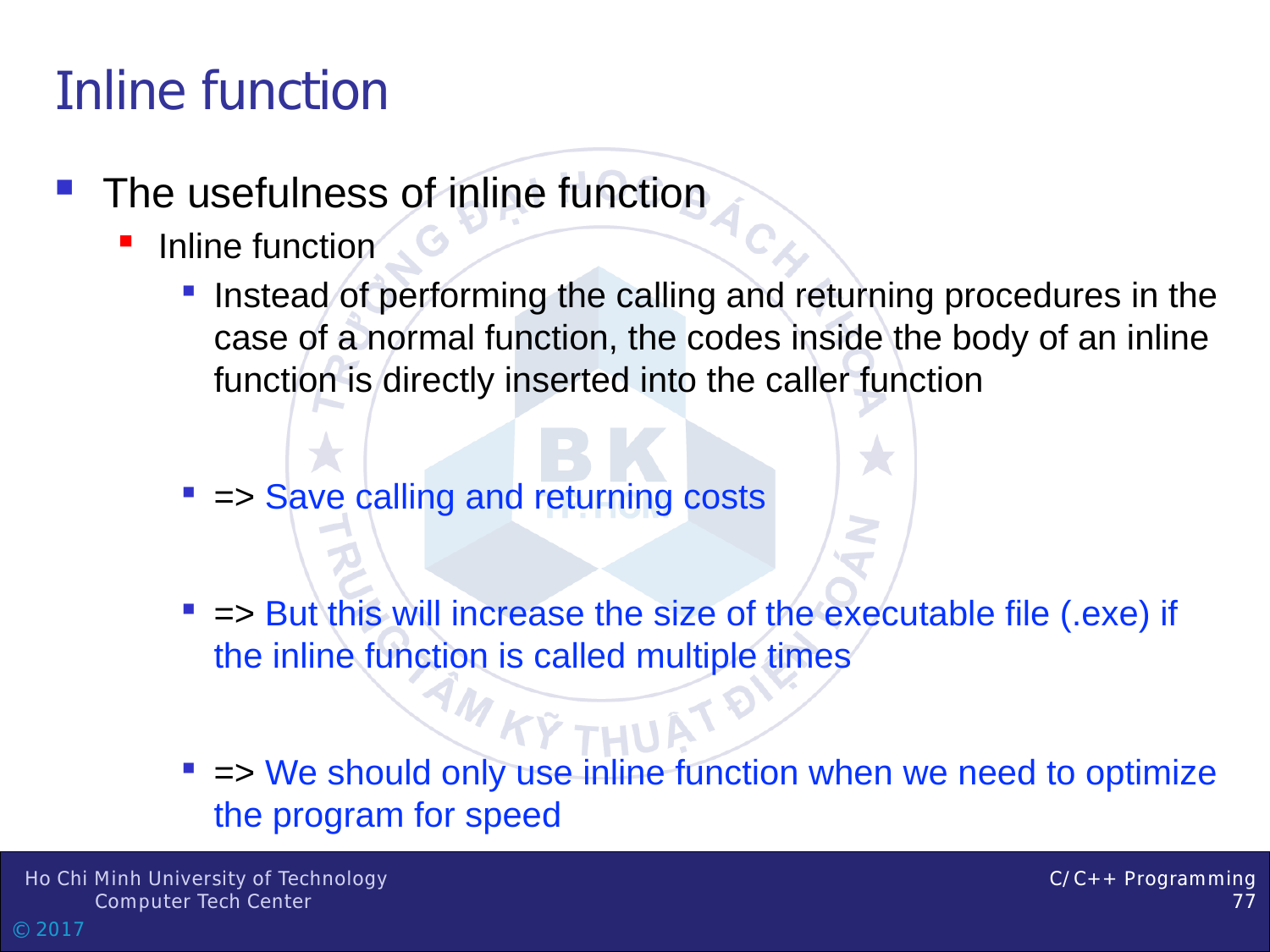

# Inline function
The usefulness of inline function
Inline function
Instead of performing the calling and returning procedures in the case of a normal function, the codes inside the body of an inline function is directly inserted into the caller function

=> Save calling and returning costs

=> But this will increase the size of the executable file (.exe) if the inline function is called multiple times

=> We should only use inline function when we need to optimize the program for speed